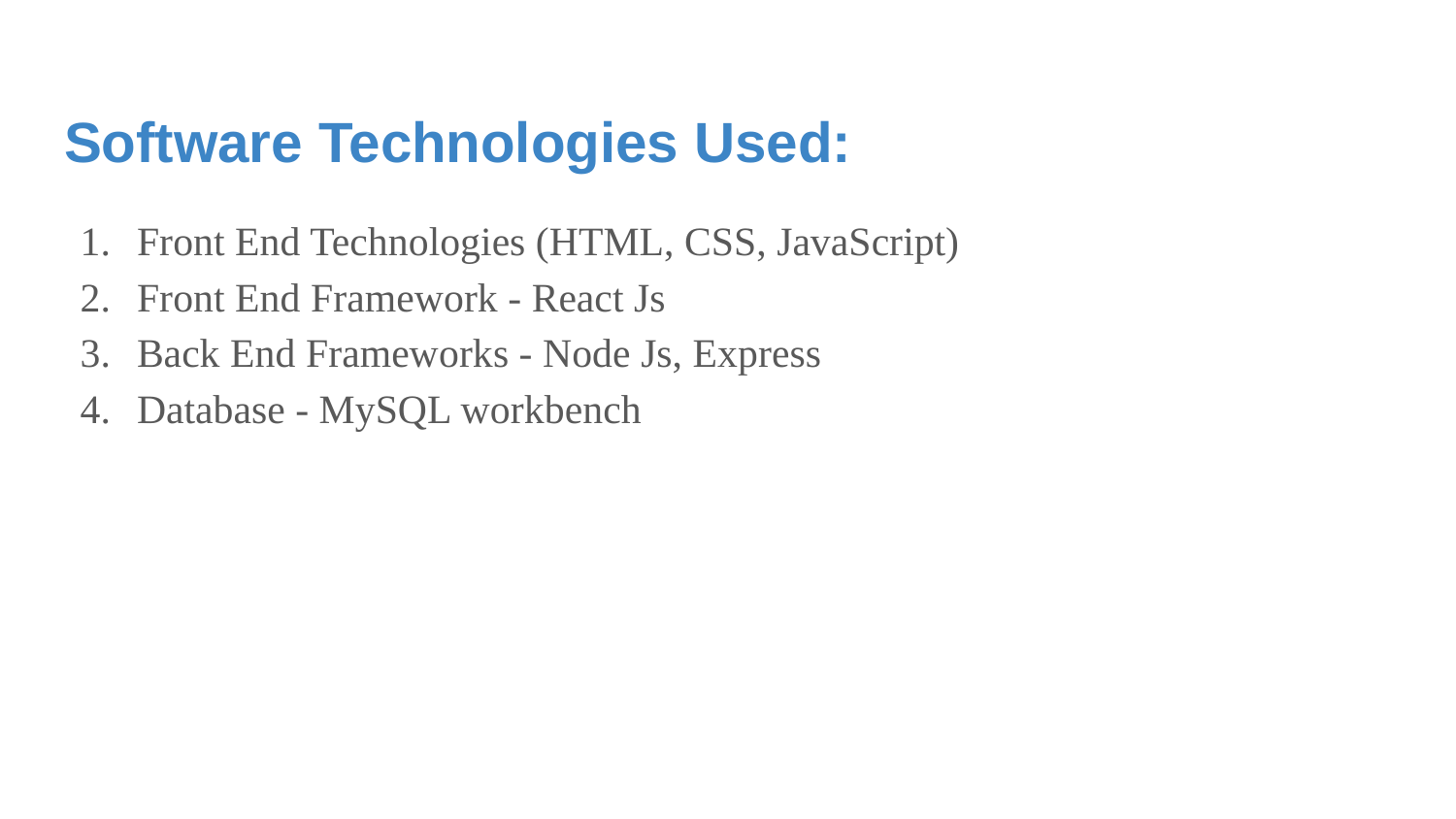

Software Technologies Used:
Front End Technologies (HTML, CSS, JavaScript)
Front End Framework - React Js
Back End Frameworks - Node Js, Express
Database - MySQL workbench